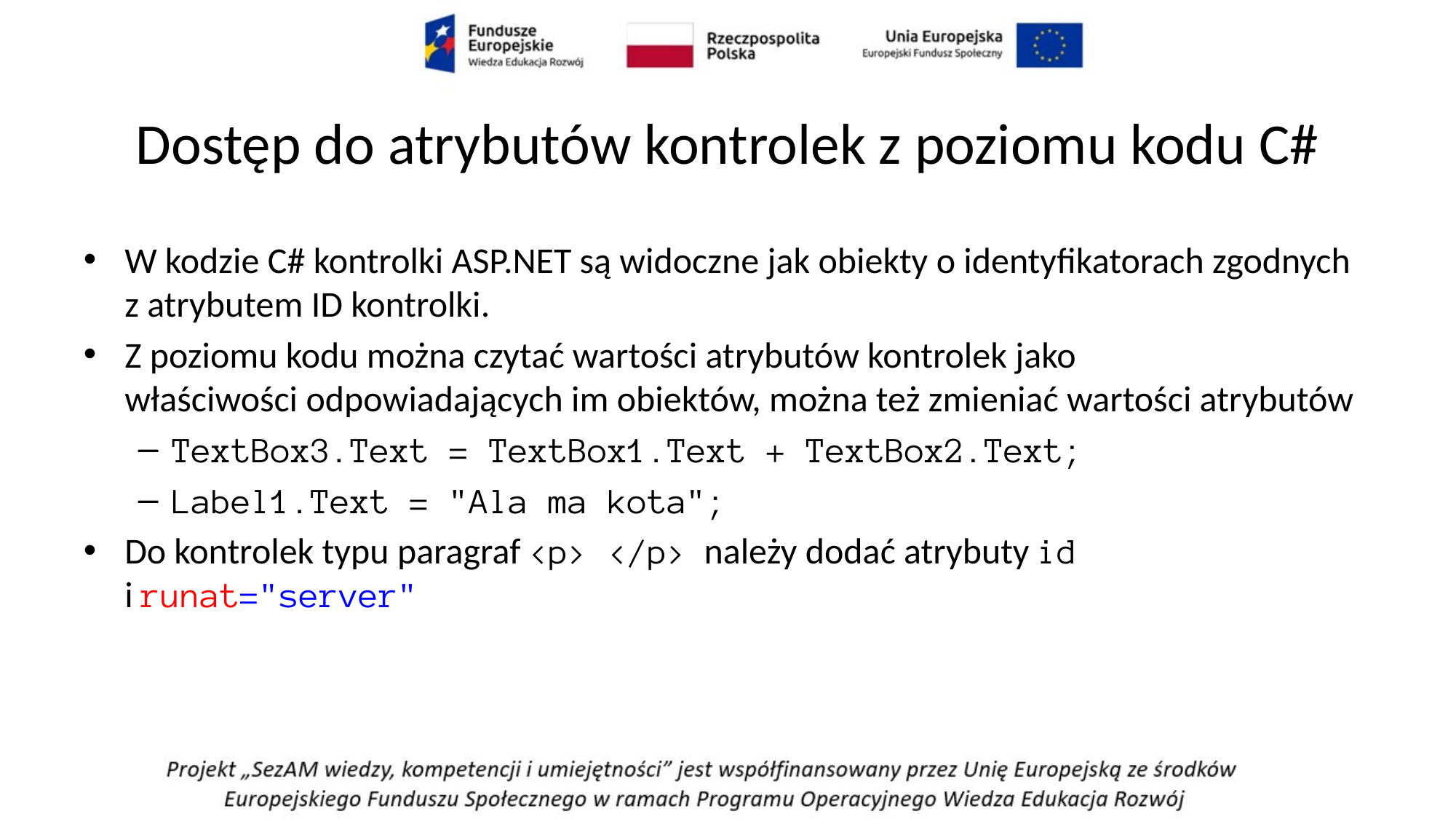

# Dostęp do atrybutów kontrolek z poziomu kodu C#
W kodzie C# kontrolki ASP.NET są widoczne jak obiekty o identyfikatorach zgodnych z atrybutem ID kontrolki.
Z poziomu kodu można czytać wartości atrybutów kontrolek jako właściwości odpowiadających im obiektów, można też zmieniać wartości atrybutów
TextBox3.Text = TextBox1.Text + TextBox2.Text;
Label1.Text = "Ala ma kota";
Do kontrolek typu paragraf <p> </p>  należy dodać atrybuty id i runat="server"